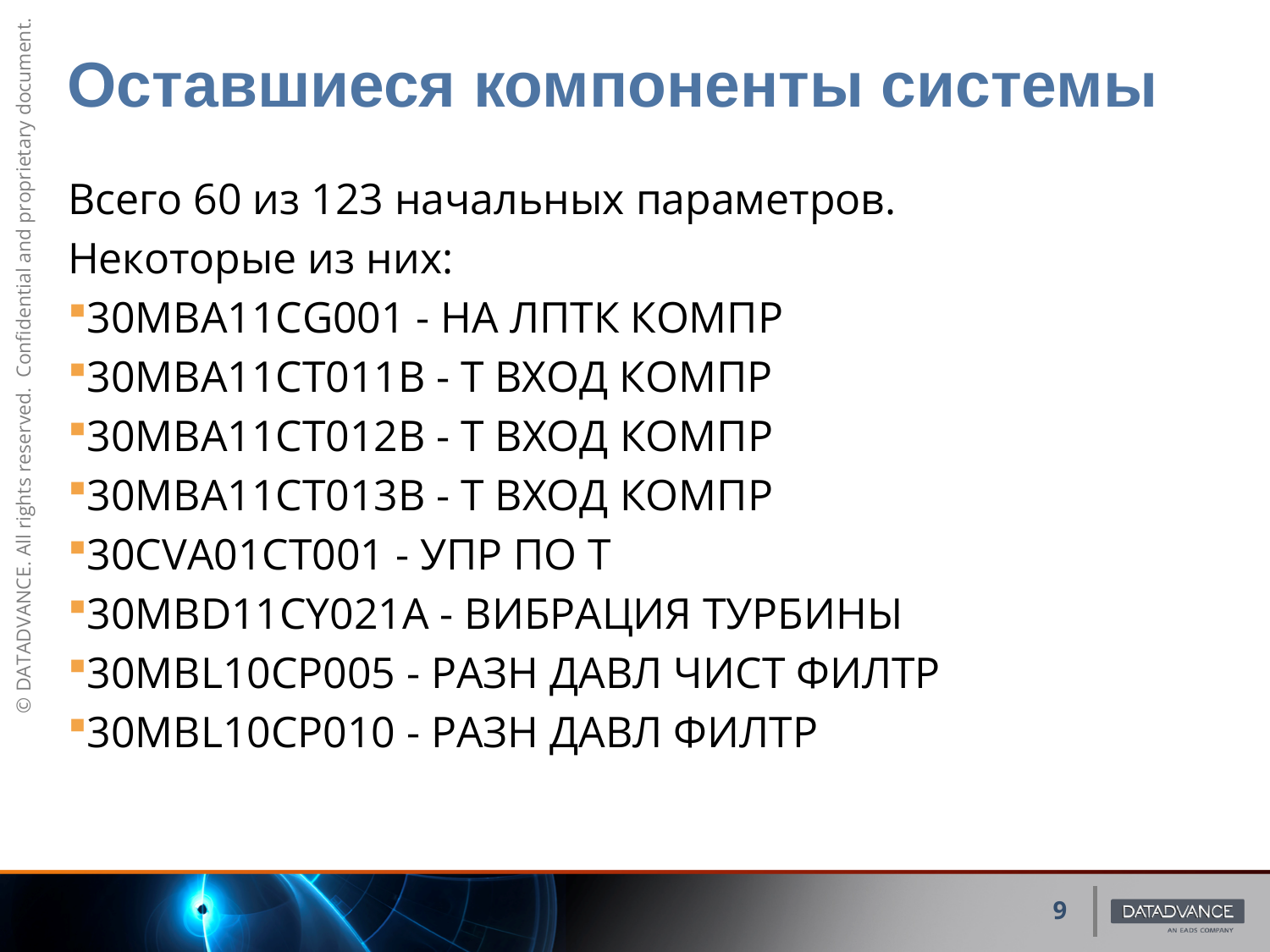

# Оставшиеся компоненты системы
Всего 60 из 123 начальных параметров.
Некоторые из них:
30MBA11CG001 - НА ЛПТК КОМПР
30MBA11CT011B - Т ВХОД КОМПР
30MBA11CT012B - Т ВХОД КОМПР
30MBA11CT013B - Т ВХОД КОМПР
30CVA01CT001 - УПР ПО Т
30MBD11CY021A - ВИБРАЦИЯ ТУРБИНЫ
30MBL10CP005 - РАЗН ДАВЛ ЧИСТ ФИЛТР
30MBL10CP010 - РАЗН ДАВЛ ФИЛТР